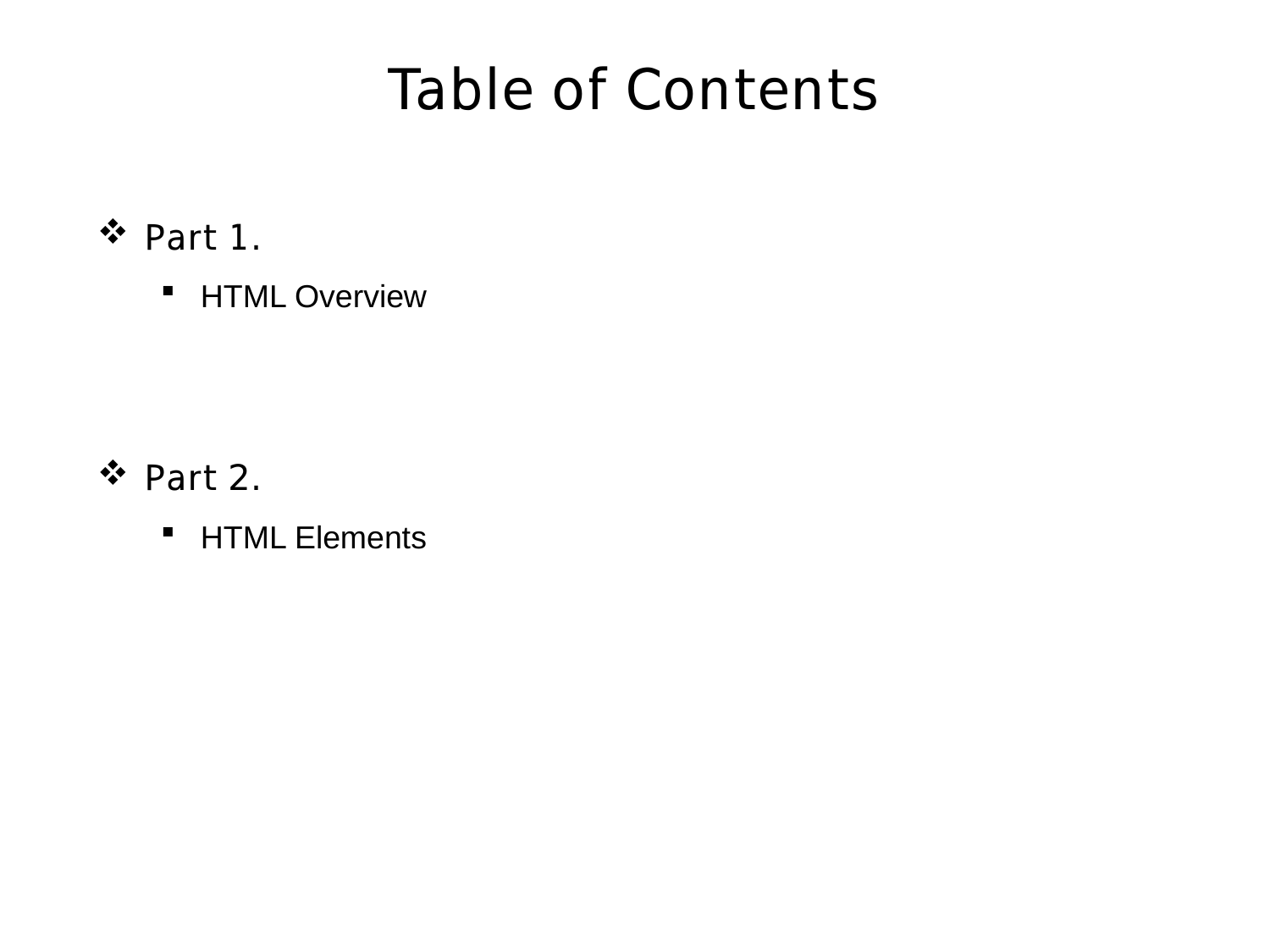

# Table of Contents

Part 1.
HTML Overview

Part 2.
HTML Elements